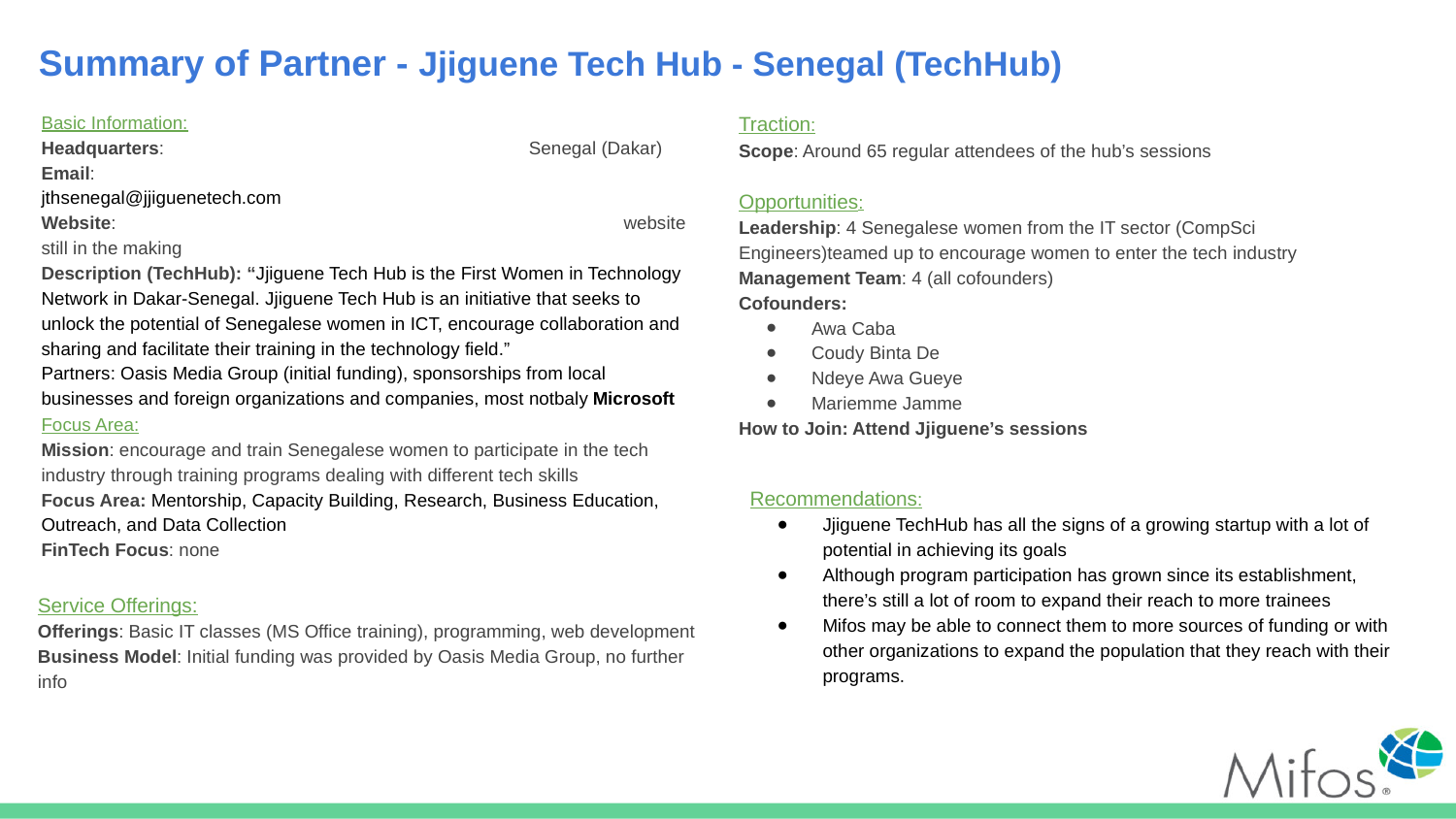

# Summary of Partner - Jjiguene Tech Hub - Senegal (TechHub)
Basic Information:
Headquarters:   			          Senegal (Dakar)
Email: 			                 jthsenegal@jjiguenetech.com
Website:            				website still in the making
Description (TechHub): “Jjiguene Tech Hub is the First Women in Technology Network in Dakar-Senegal. Jjiguene Tech Hub is an initiative that seeks to unlock the potential of Senegalese women in ICT, encourage collaboration and sharing and facilitate their training in the technology field.”
Partners: Oasis Media Group (initial funding), sponsorships from local businesses and foreign organizations and companies, most notbaly Microsoft

Traction:
Scope: Around 65 regular attendees of the hub’s sessions

Opportunities:
Leadership: 4 Senegalese women from the IT sector (CompSci Engineers)teamed up to encourage women to enter the tech industry
Management Team: 4 (all cofounders)
Cofounders:
Awa Caba
Coudy Binta De
Ndeye Awa Gueye
Mariemme Jamme
How to Join: Attend Jjiguene’s sessions

Focus Area:
Mission: encourage and train Senegalese women to participate in the tech industry through training programs dealing with different tech skills
Focus Area: Mentorship, Capacity Building, Research, Business Education, Outreach, and Data Collection
FinTech Focus: none
Recommendations:
Jjiguene TechHub has all the signs of a growing startup with a lot of potential in achieving its goals
Although program participation has grown since its establishment, there’s still a lot of room to expand their reach to more trainees
Mifos may be able to connect them to more sources of funding or with other organizations to expand the population that they reach with their programs.
Service Offerings:
Offerings: Basic IT classes (MS Office training), programming, web development
Business Model: Initial funding was provided by Oasis Media Group, no further info